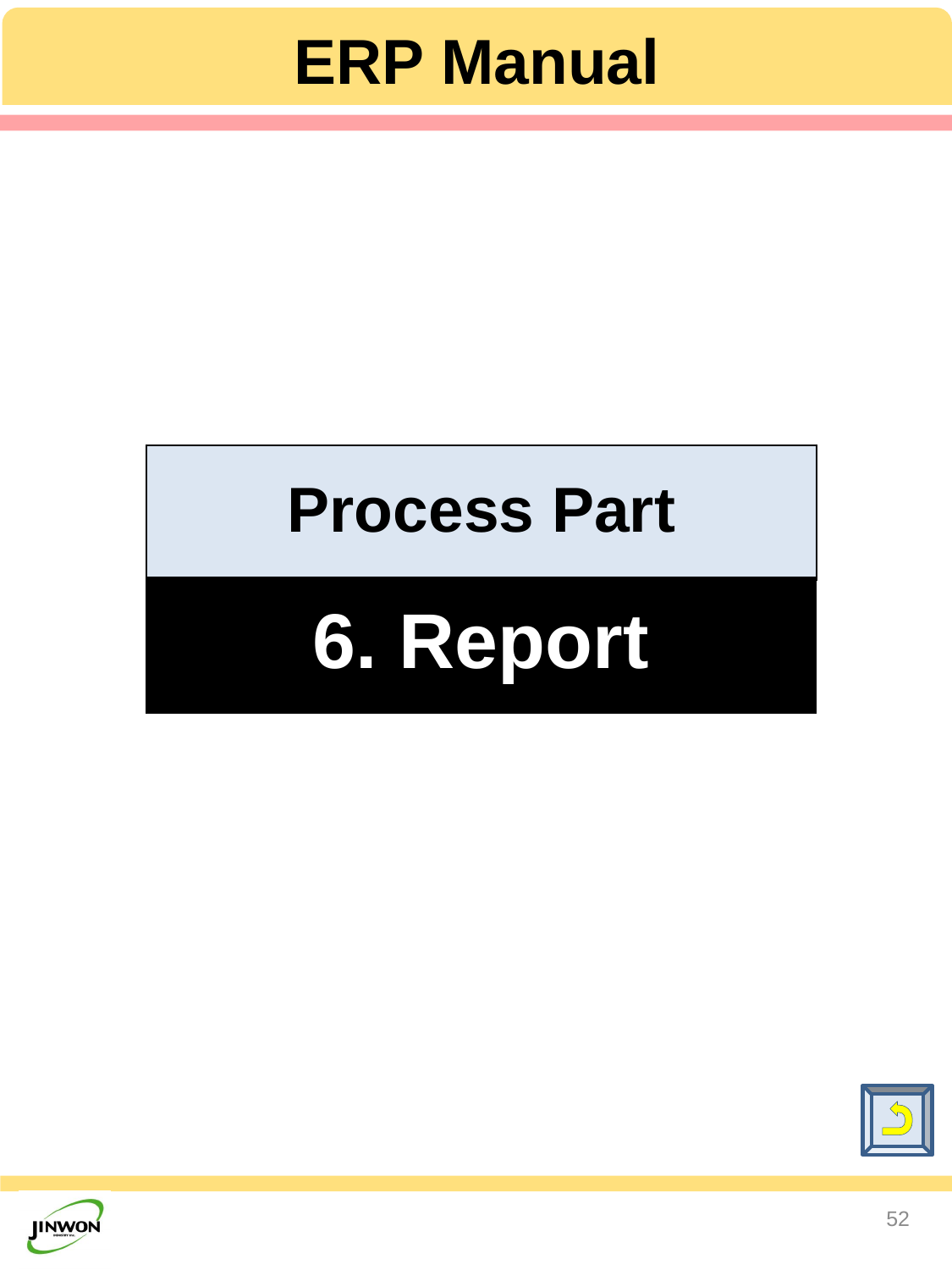

ERP Manual
Process Part
6. Report

52